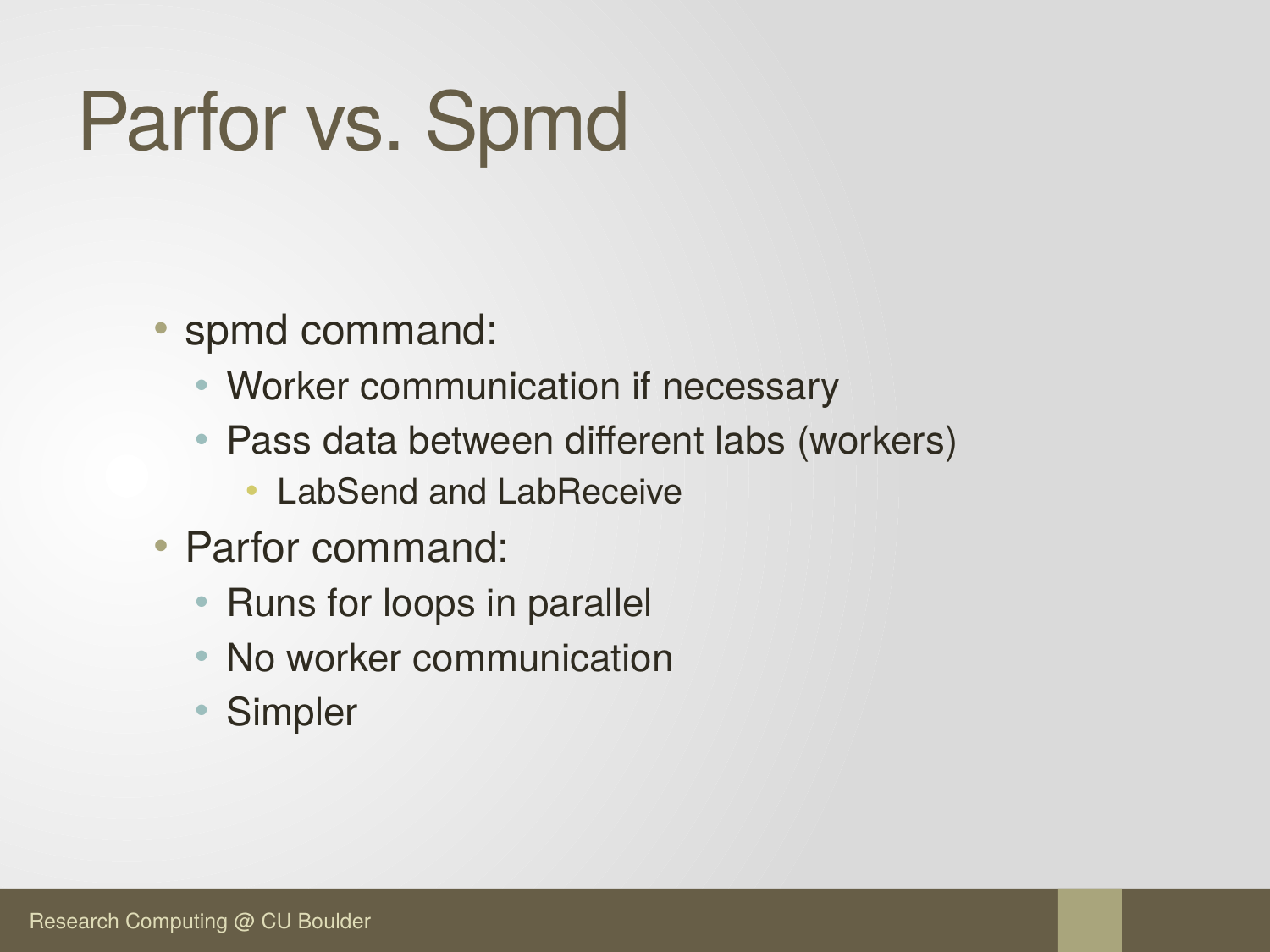

# Parfor vs. Spmd
spmd command:
Worker communication if necessary
Pass data between different labs (workers)
LabSend and LabReceive
Parfor command:
Runs for loops in parallel
No worker communication
Simpler